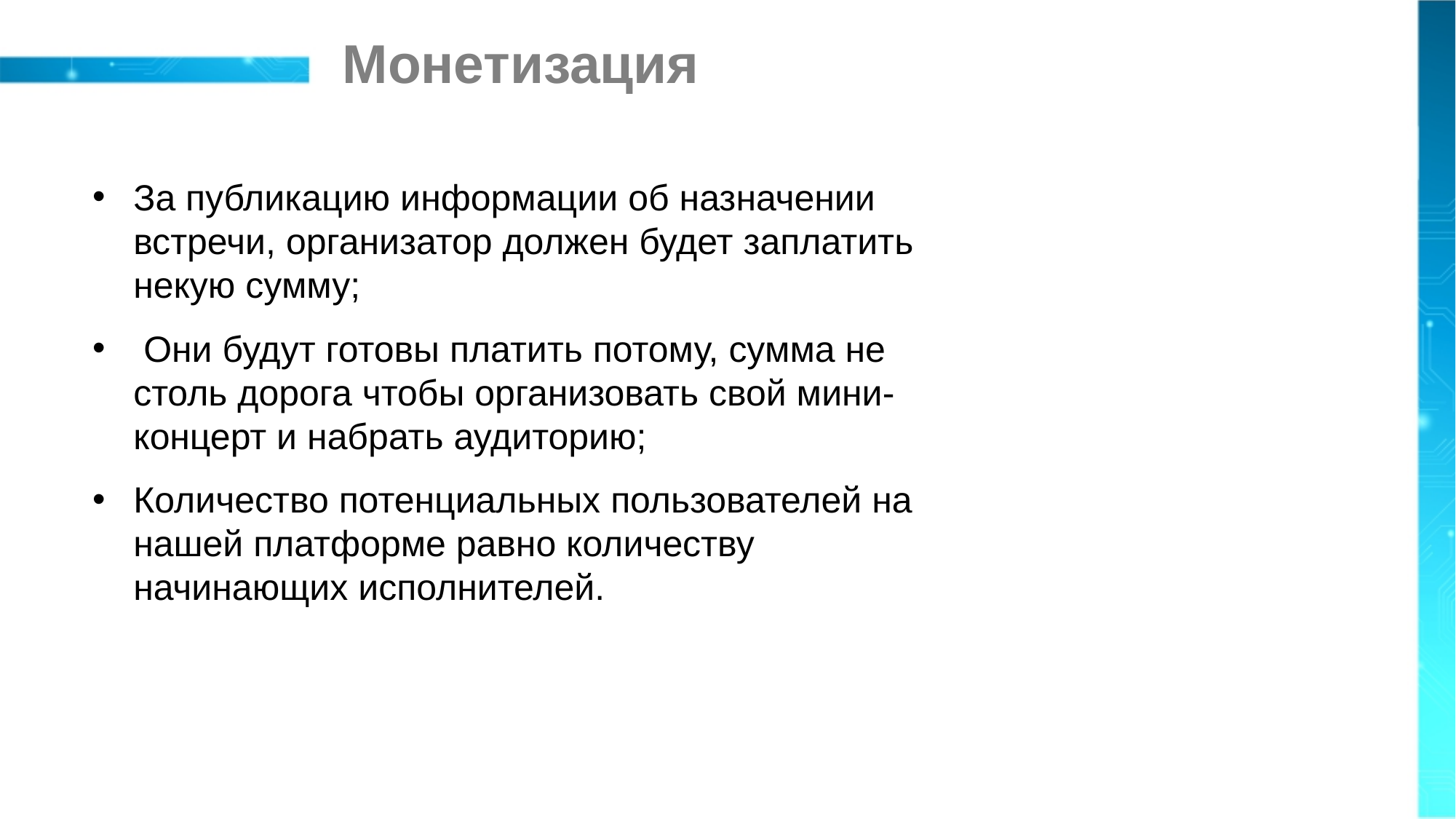

# Монетизация
За публикацию информации об назначении встречи, организатор должен будет заплатить некую сумму;
 Они будут готовы платить потому, сумма не столь дорога чтобы организовать свой мини-концерт и набрать аудиторию;
Количество потенциальных пользователей на нашей платформе равно количеству начинающих исполнителей.